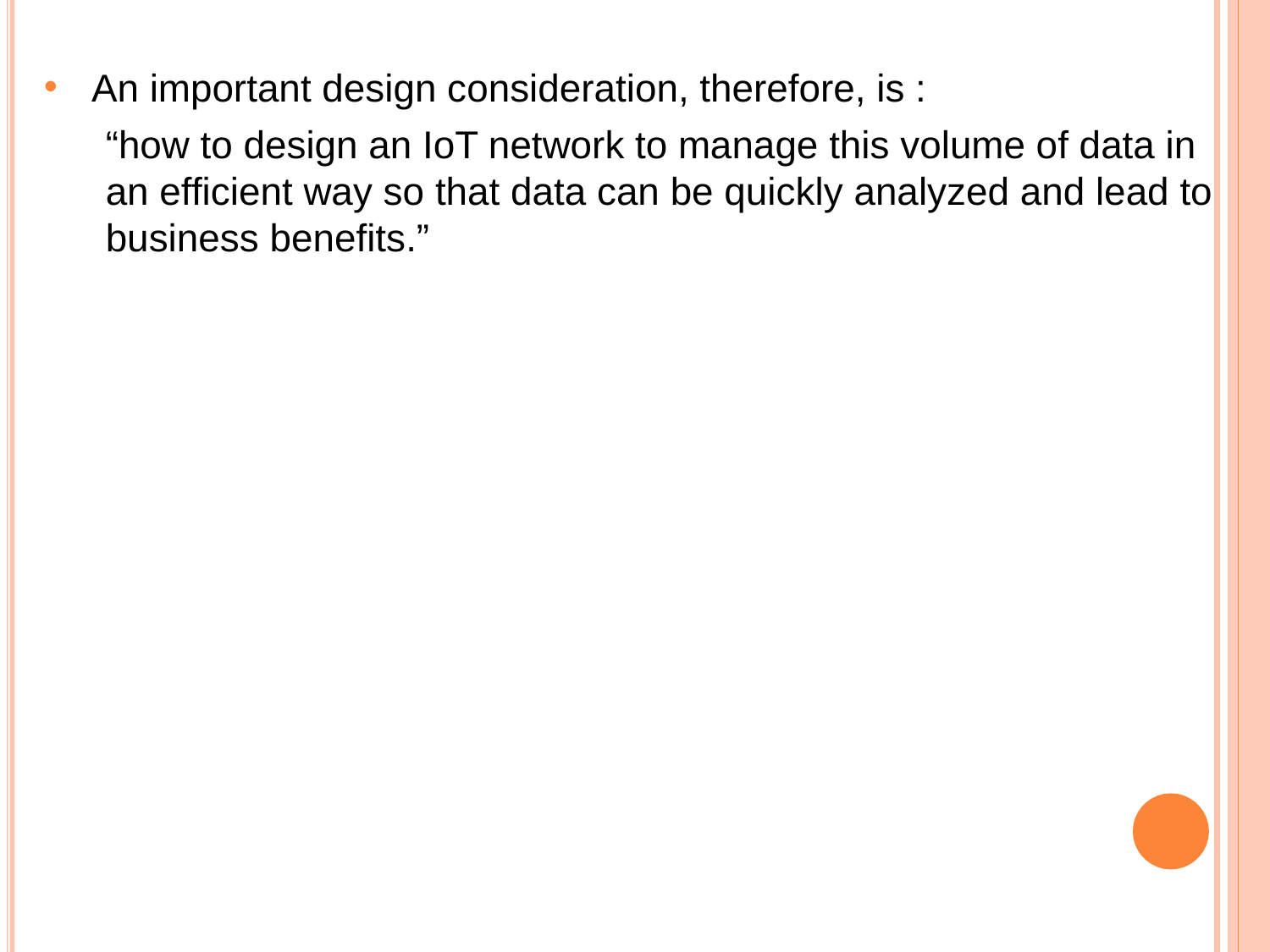

An important design consideration, therefore, is :
“how to design an IoT network to manage this volume of data in an efficient way so that data can be quickly analyzed and lead to business benefits.”